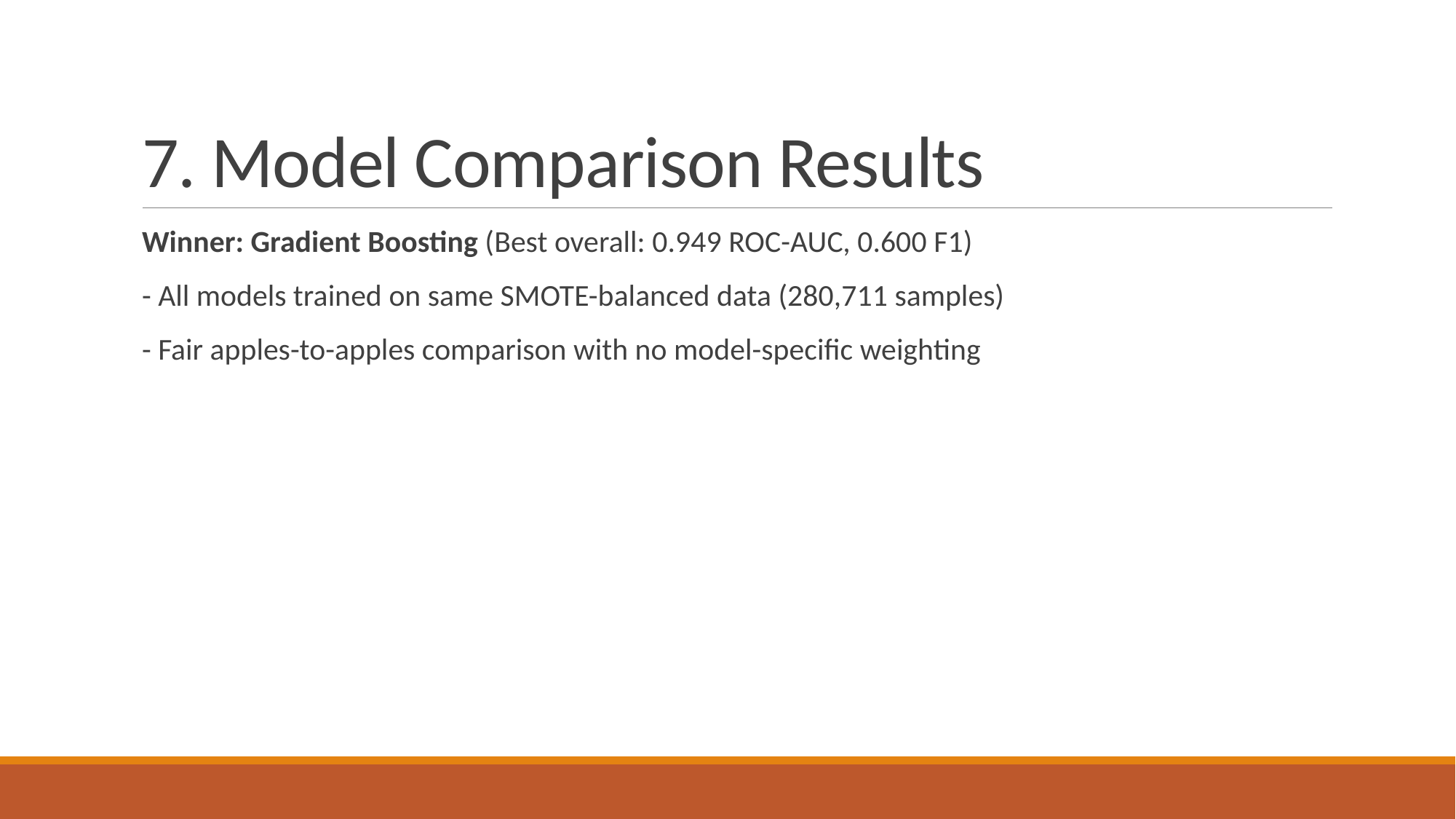

# 7. Model Comparison Results
Winner: Gradient Boosting (Best overall: 0.949 ROC-AUC, 0.600 F1)
- All models trained on same SMOTE-balanced data (280,711 samples)
- Fair apples-to-apples comparison with no model-specific weighting